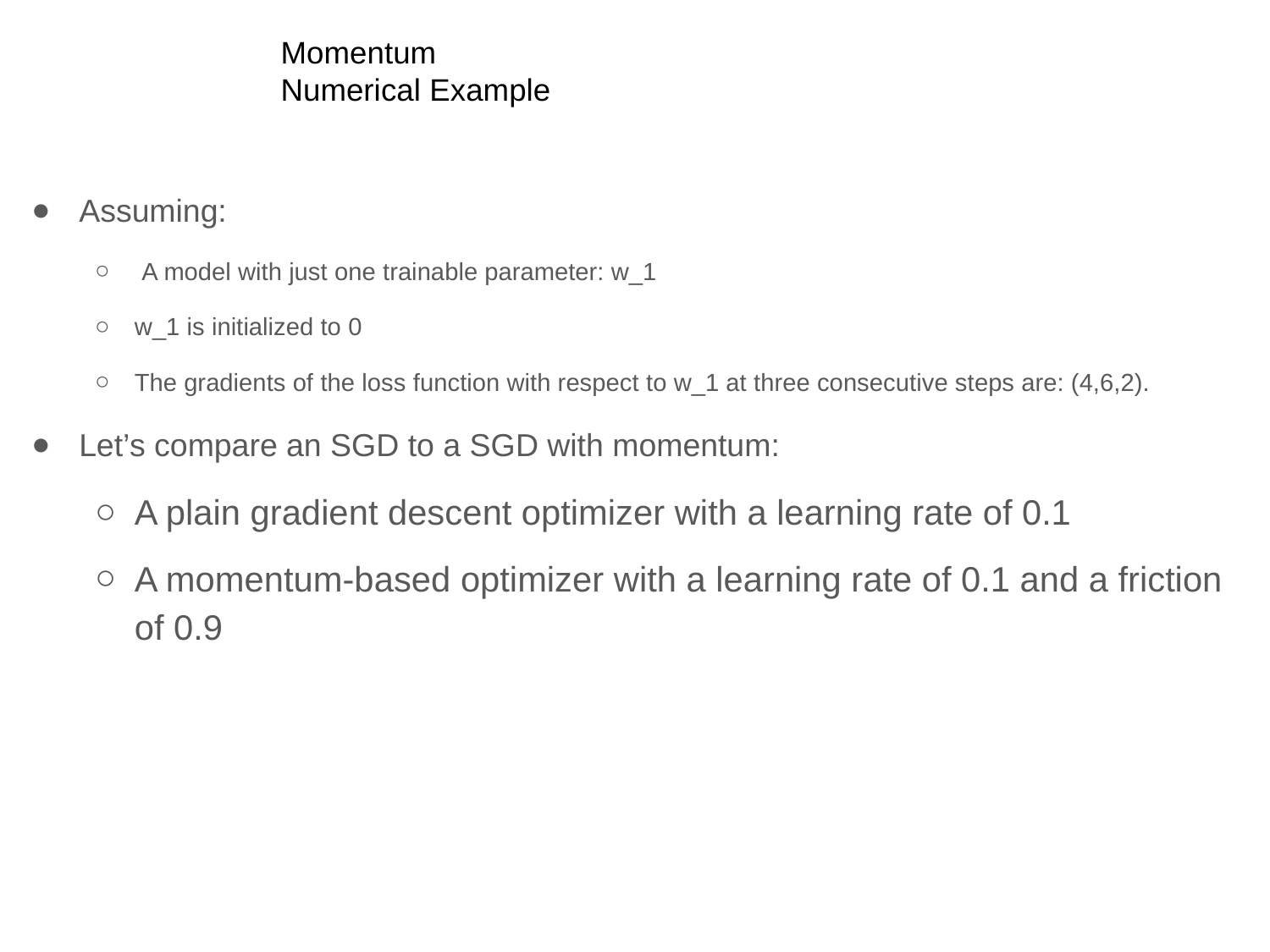

# Momentum Numerical Example
Assuming:
 A model with just one trainable parameter: w_1
w_1 is initialized to 0
The gradients of the loss function with respect to w_1 at three consecutive steps are: (4,6,2).
Let’s compare an SGD to a SGD with momentum:
A plain gradient descent optimizer with a learning rate of 0.1
A momentum-based optimizer with a learning rate of 0.1 and a friction of 0.9